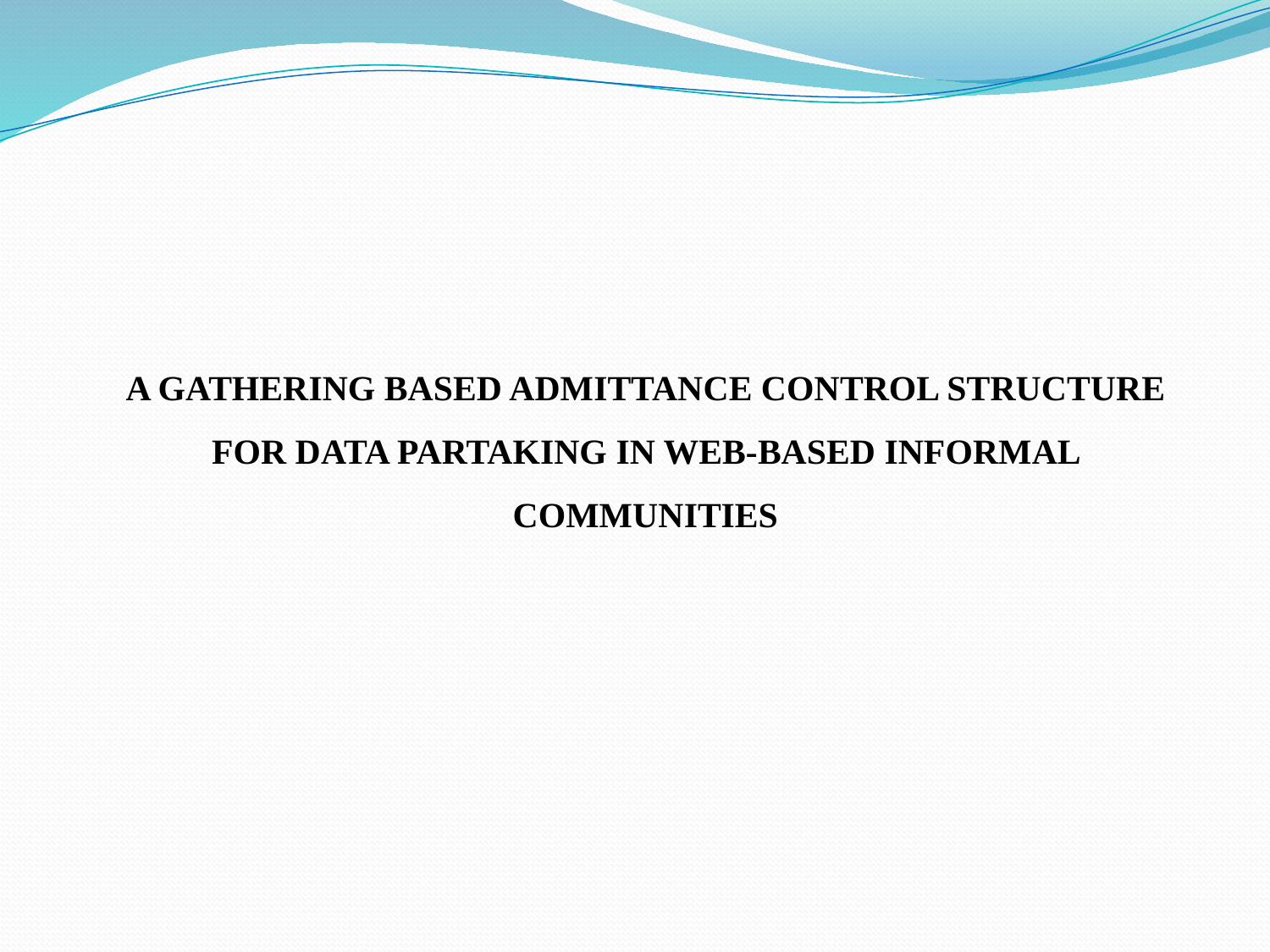

A GATHERING BASED ADMITTANCE CONTROL STRUCTURE FOR DATA PARTAKING IN WEB-BASED INFORMAL COMMUNITIES